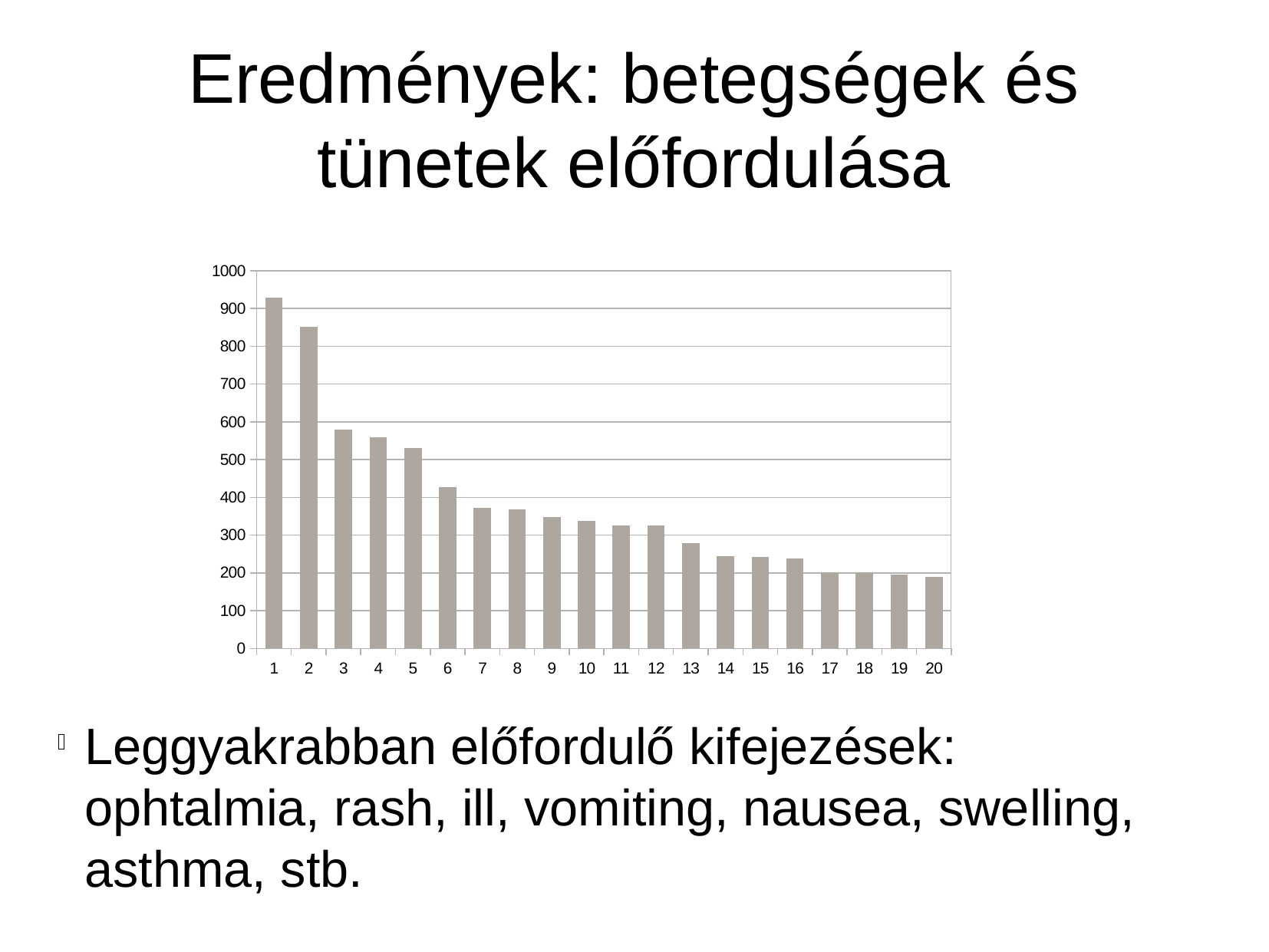

Eredmények: betegségek és tünetek előfordulása

### Chart

| Category | Column 3 |
|---|---|
| 1 | 929.0 |
| 2 | 852.0 |
| 3 | 580.0 |
| 4 | 559.0 |
| 5 | 531.0 |
| 6 | 427.0 |
| 7 | 372.0 |
| 8 | 368.0 |
| 9 | 348.0 |
| 10 | 338.0 |
| 11 | 326.0 |
| 12 | 325.0 |
| 13 | 279.0 |
| 14 | 245.0 |
| 15 | 243.0 |
| 16 | 239.0 |
| 17 | 202.0 |
| 18 | 201.0 |
| 19 | 196.0 |
| 20 | 190.0 |
Leggyakrabban előfordulő kifejezések: ophtalmia, rash, ill, vomiting, nausea, swelling, asthma, stb.